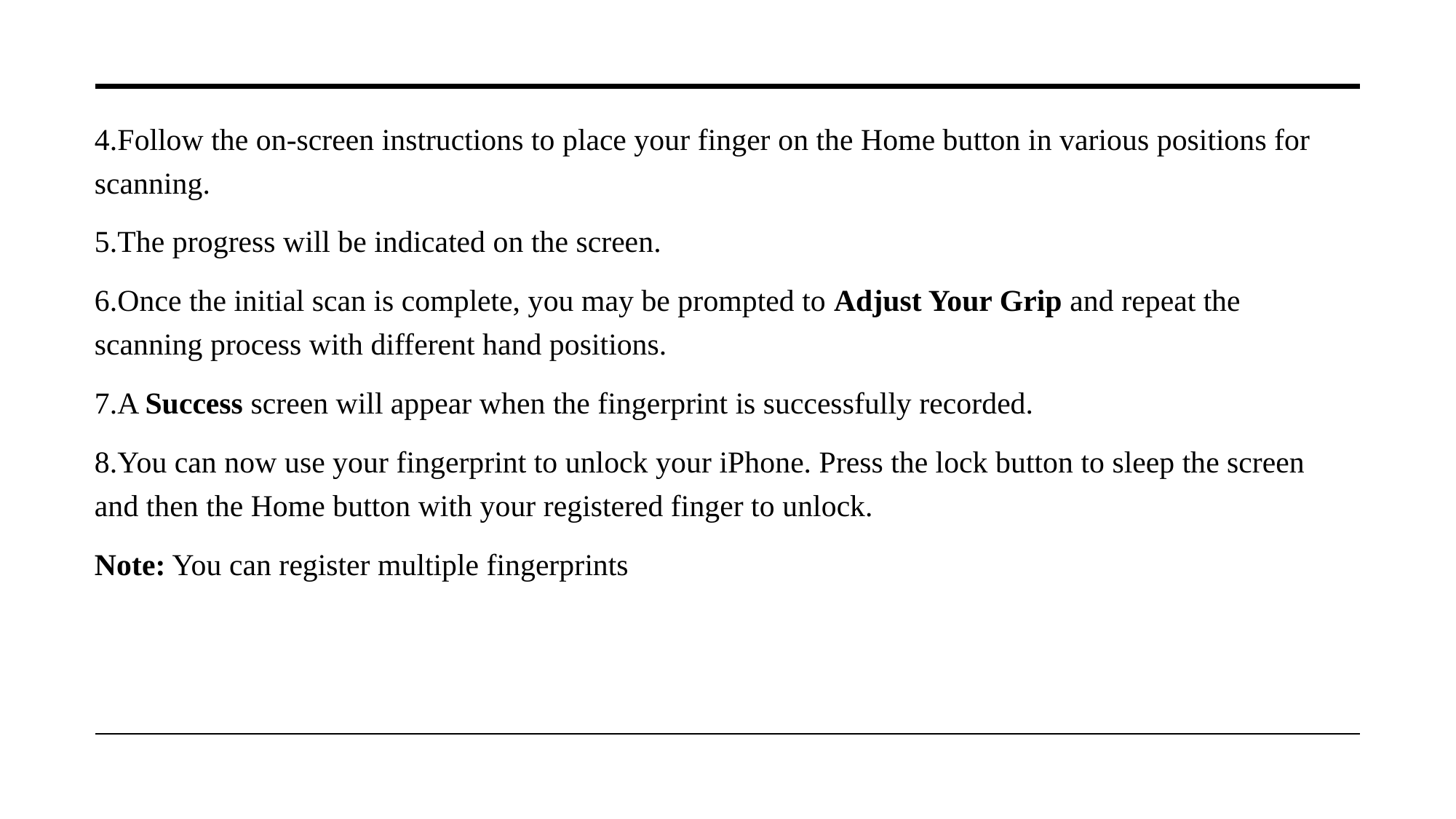

4.Follow the on-screen instructions to place your finger on the Home button in various positions for scanning.
5.The progress will be indicated on the screen.
6.Once the initial scan is complete, you may be prompted to Adjust Your Grip and repeat the scanning process with different hand positions.
7.A Success screen will appear when the fingerprint is successfully recorded.
8.You can now use your fingerprint to unlock your iPhone. Press the lock button to sleep the screen and then the Home button with your registered finger to unlock.
Note: You can register multiple fingerprints